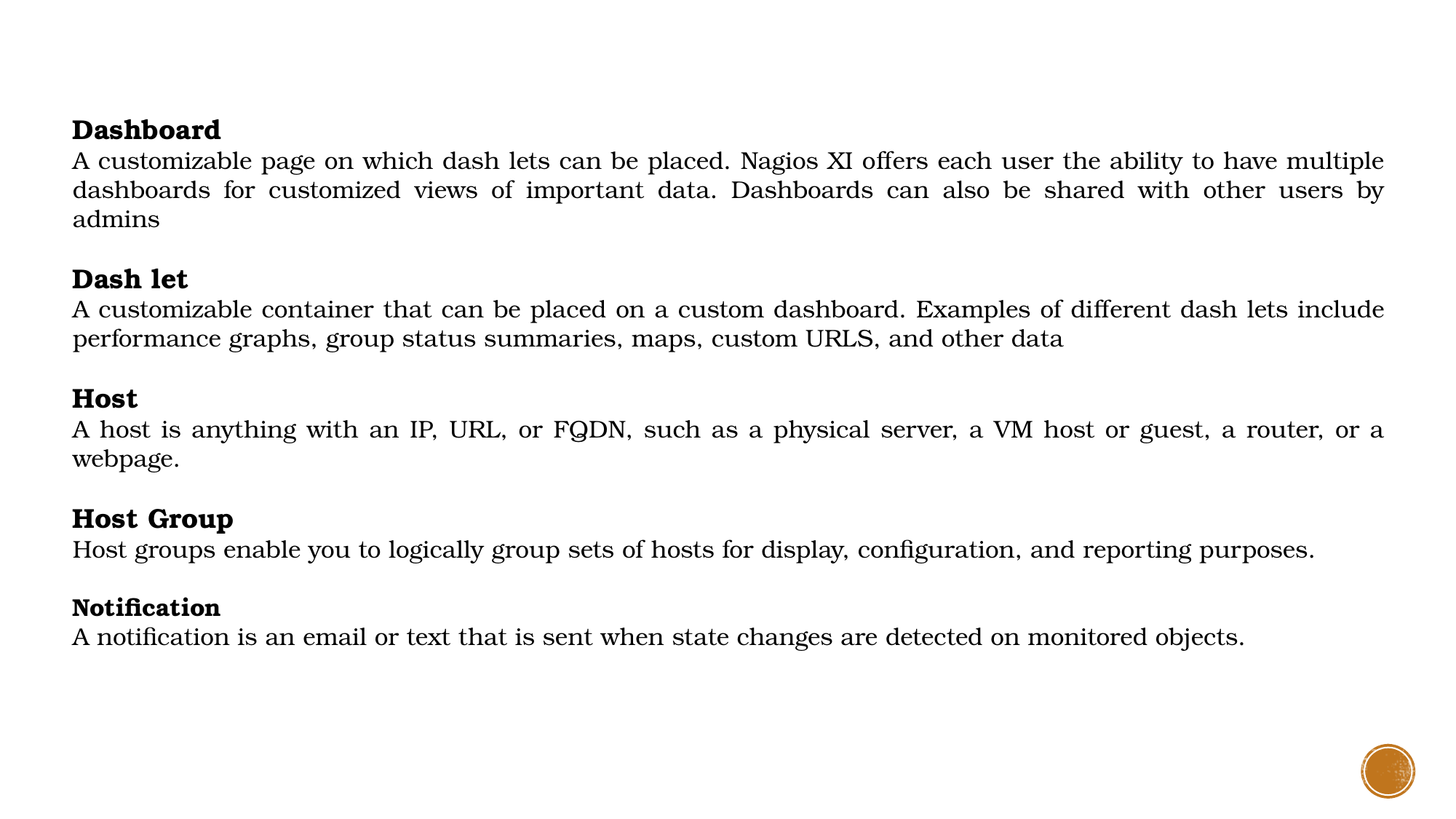

Dashboard
A customizable page on which dash lets can be placed. Nagios XI offers each user the ability to have multiple dashboards for customized views of important data. Dashboards can also be shared with other users by admins

Dash let
A customizable container that can be placed on a custom dashboard. Examples of different dash lets include performance graphs, group status summaries, maps, custom URLS, and other data

Host
A host is anything with an IP, URL, or FQDN, such as a physical server, a VM host or guest, a router, or a webpage.

Host Group
Host groups enable you to logically group sets of hosts for display, configuration, and reporting purposes.

Notification
A notification is an email or text that is sent when state changes are detected on monitored objects.